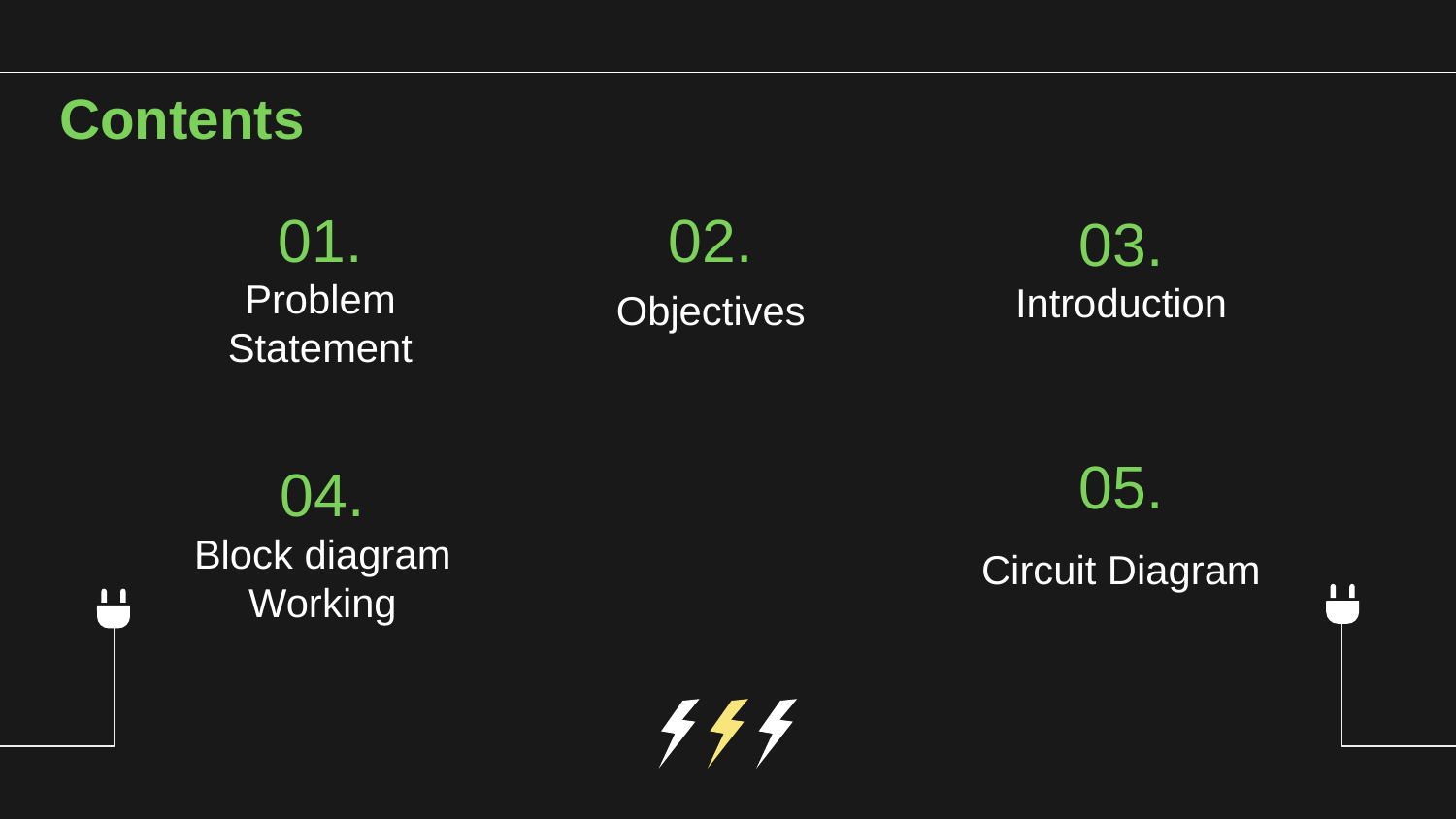

Contents
01.
02.
03.
Introduction
Objectives
# Problem Statement
05.
04.
Circuit Diagram
Block diagram Working